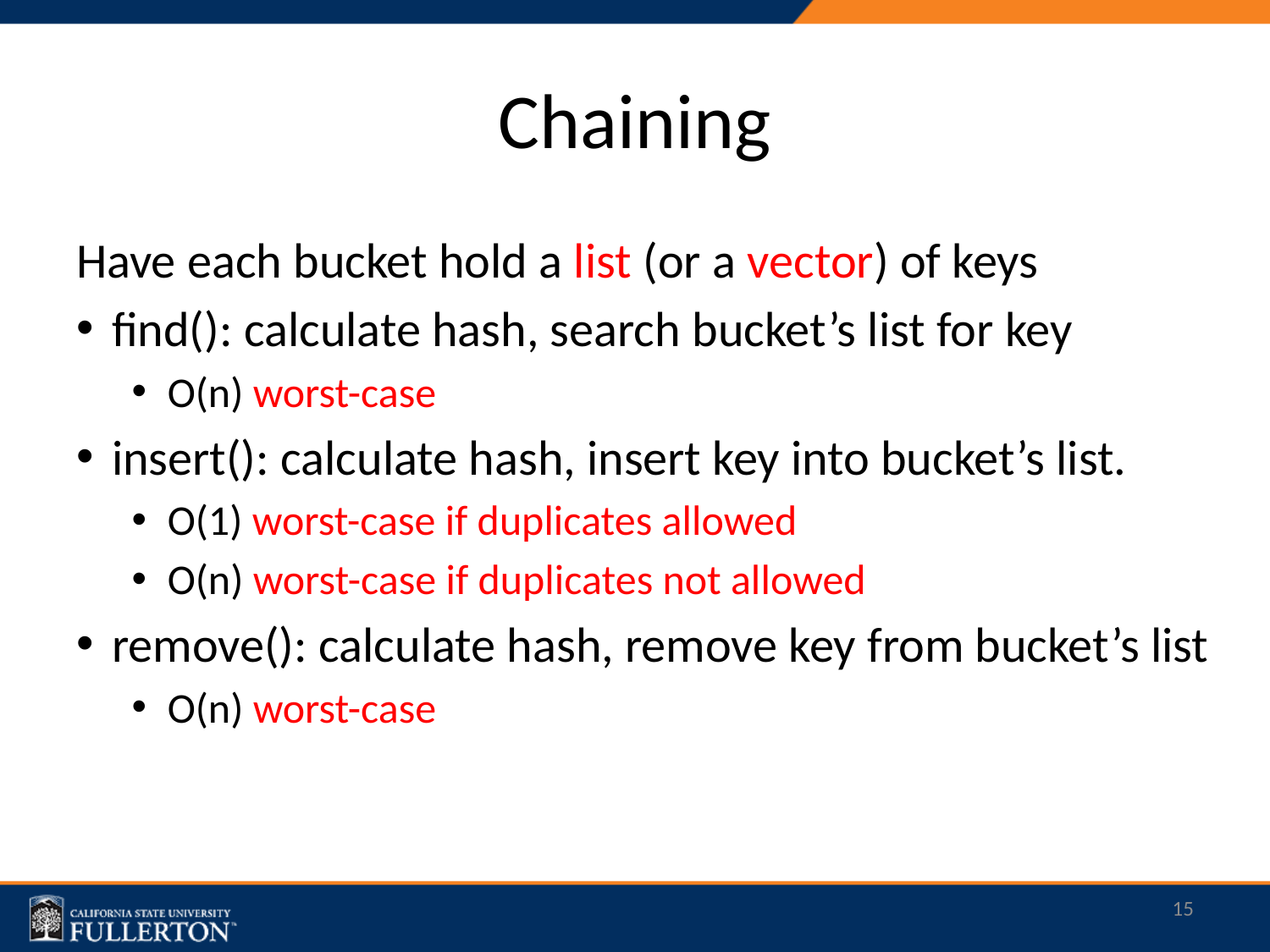

# Chaining
Have each bucket hold a list (or a vector) of keys
find(): calculate hash, search bucket’s list for key
O(n) worst-case
insert(): calculate hash, insert key into bucket’s list.
O(1) worst-case if duplicates allowed
O(n) worst-case if duplicates not allowed
remove(): calculate hash, remove key from bucket’s list
O(n) worst-case

15